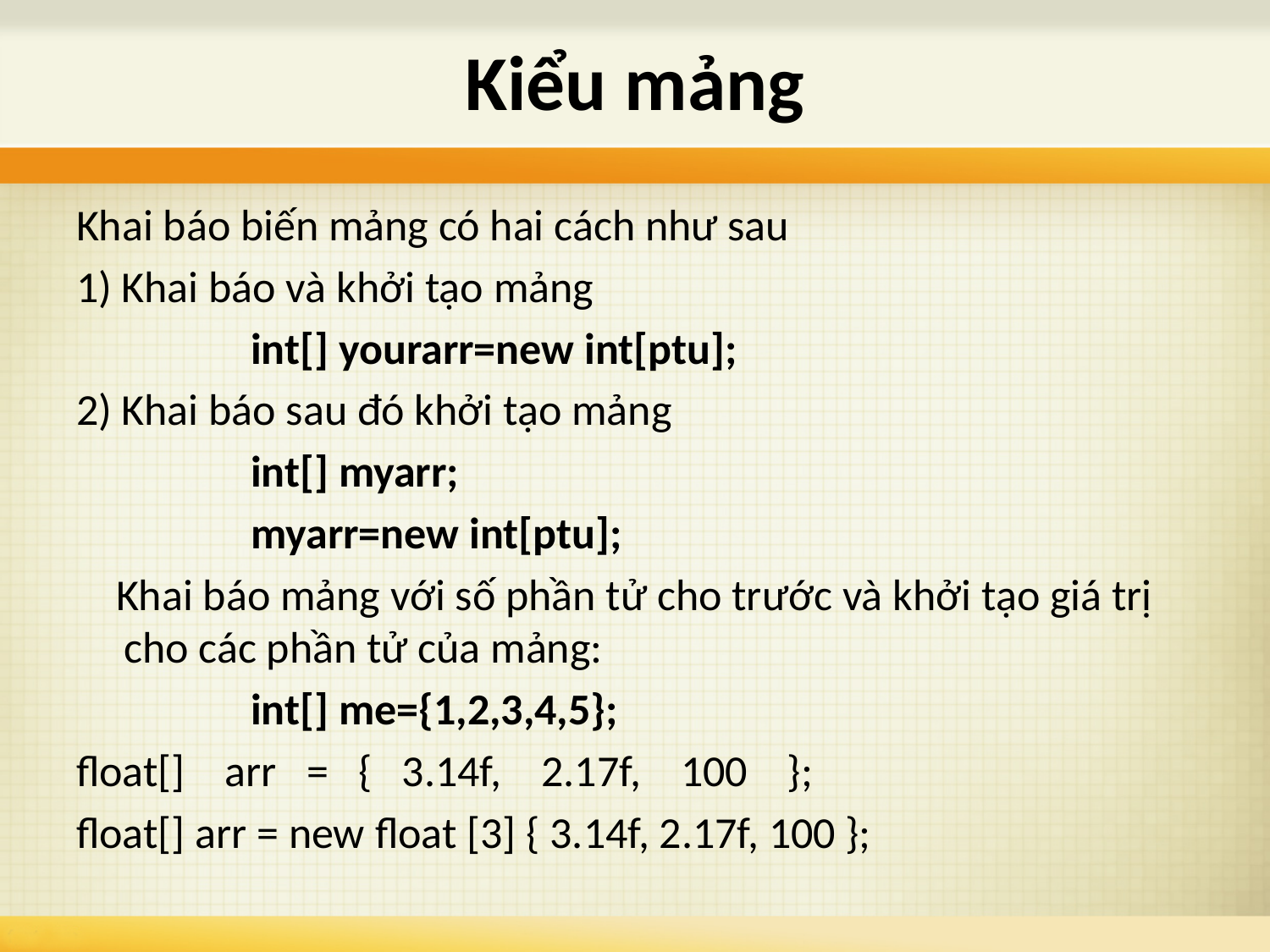

# Kiểu mảng
Khai báo biến mảng có hai cách như sau
1) Khai báo và khởi tạo mảng
		int[] yourarr=new int[ptu];
2) Khai báo sau đó khởi tạo mảng
		int[] myarr;
		myarr=new int[ptu];
    Khai báo mảng với số phần tử cho trước và khởi tạo giá trị cho các phần tử của mảng:
		int[] me={1,2,3,4,5};
float[]    arr   =   {   3.14f,    2.17f,    100    };
float[] arr = new float [3] { 3.14f, 2.17f, 100 };